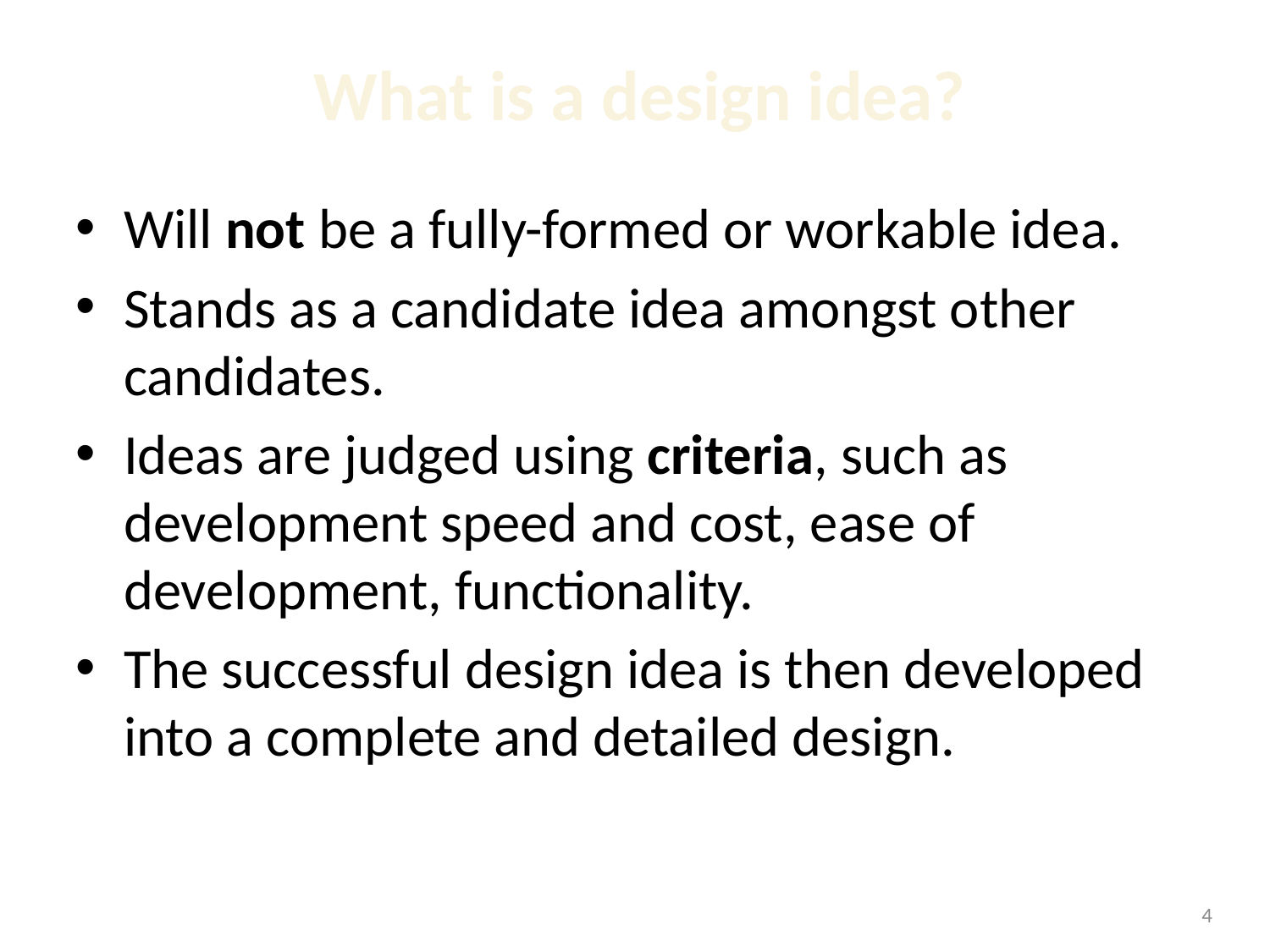

# What is a design idea?

Will not be a fully-formed or workable idea.
Stands as a candidate idea amongst other candidates.
Ideas are judged using criteria, such as development speed and cost, ease of development, functionality.
The successful design idea is then developed into a complete and detailed design.

4